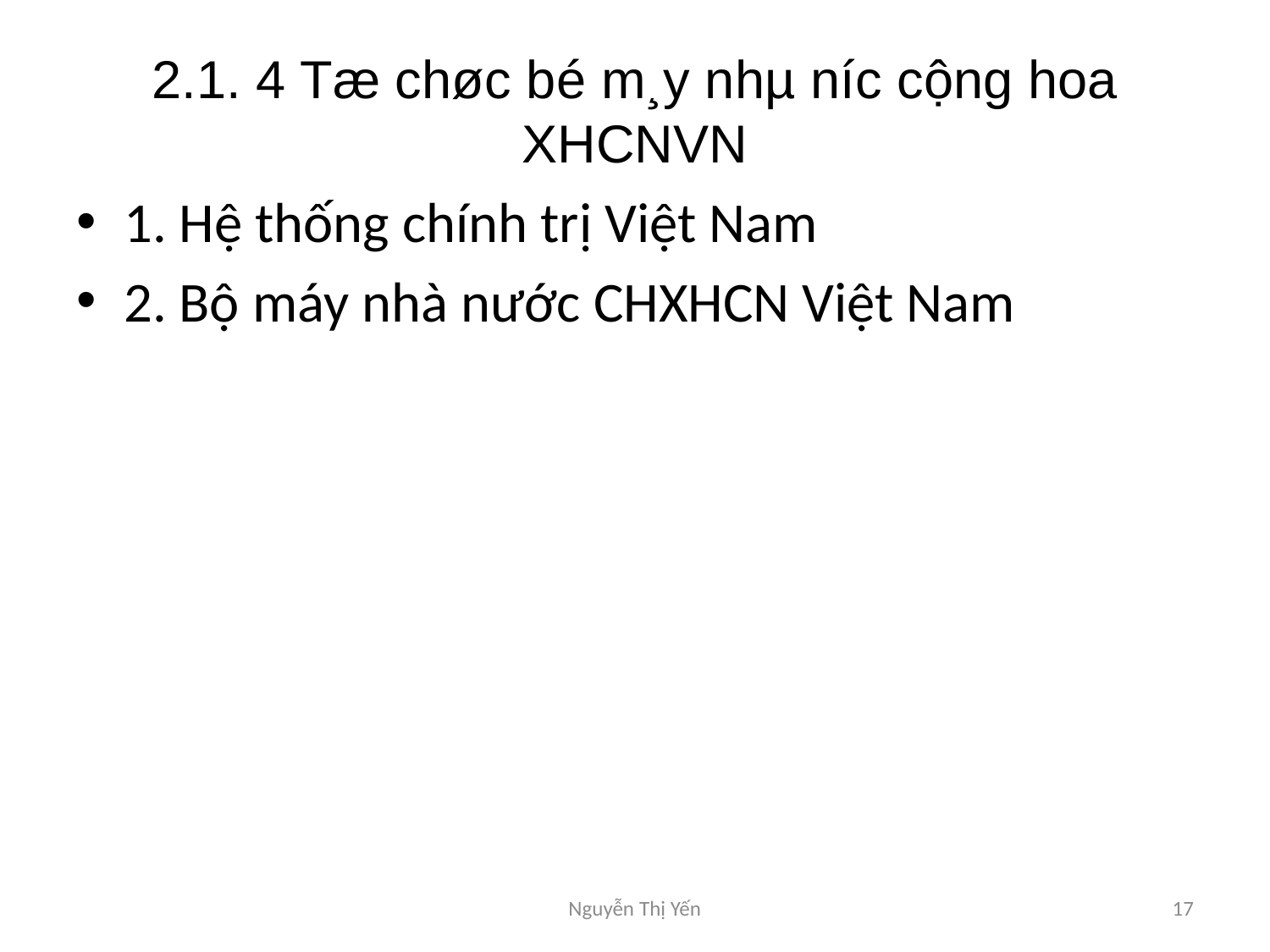

# 2.1. 4 Tæ chøc bé m¸y nhµ n­íc cộng hoa XHCNVN
1. Hệ thống chính trị Việt Nam
2. Bộ máy nhà nước CHXHCN Việt Nam
Nguyễn Thị Yến
17